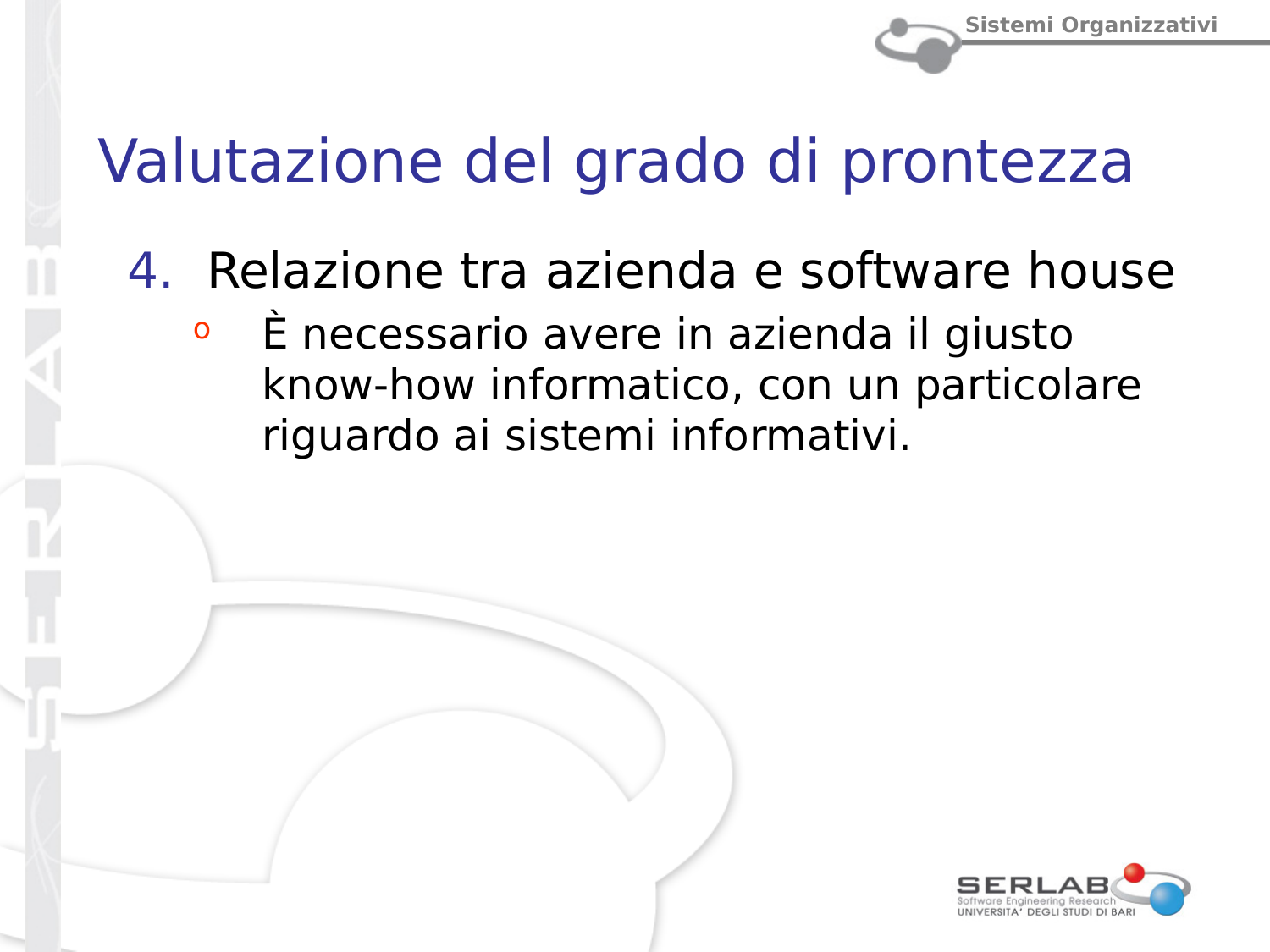

# Valutazione del grado di prontezza
Relazione tra azienda e software house
È necessario avere in azienda il giusto know-how informatico, con un particolare riguardo ai sistemi informativi.
Pof. Michele Scalera